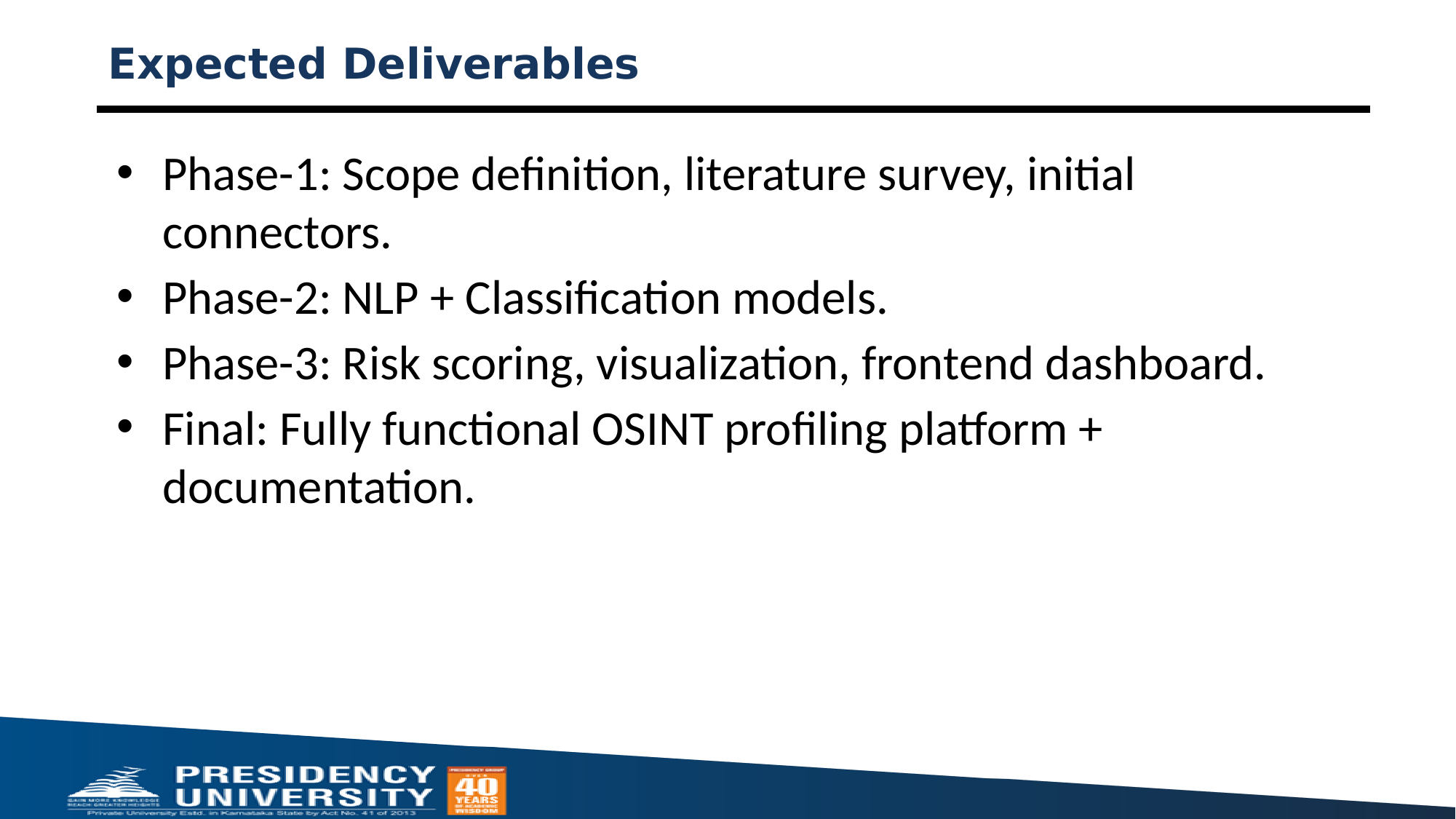

# Expected Deliverables
Phase-1: Scope definition, literature survey, initial connectors.
Phase-2: NLP + Classification models.
Phase-3: Risk scoring, visualization, frontend dashboard.
Final: Fully functional OSINT profiling platform + documentation.